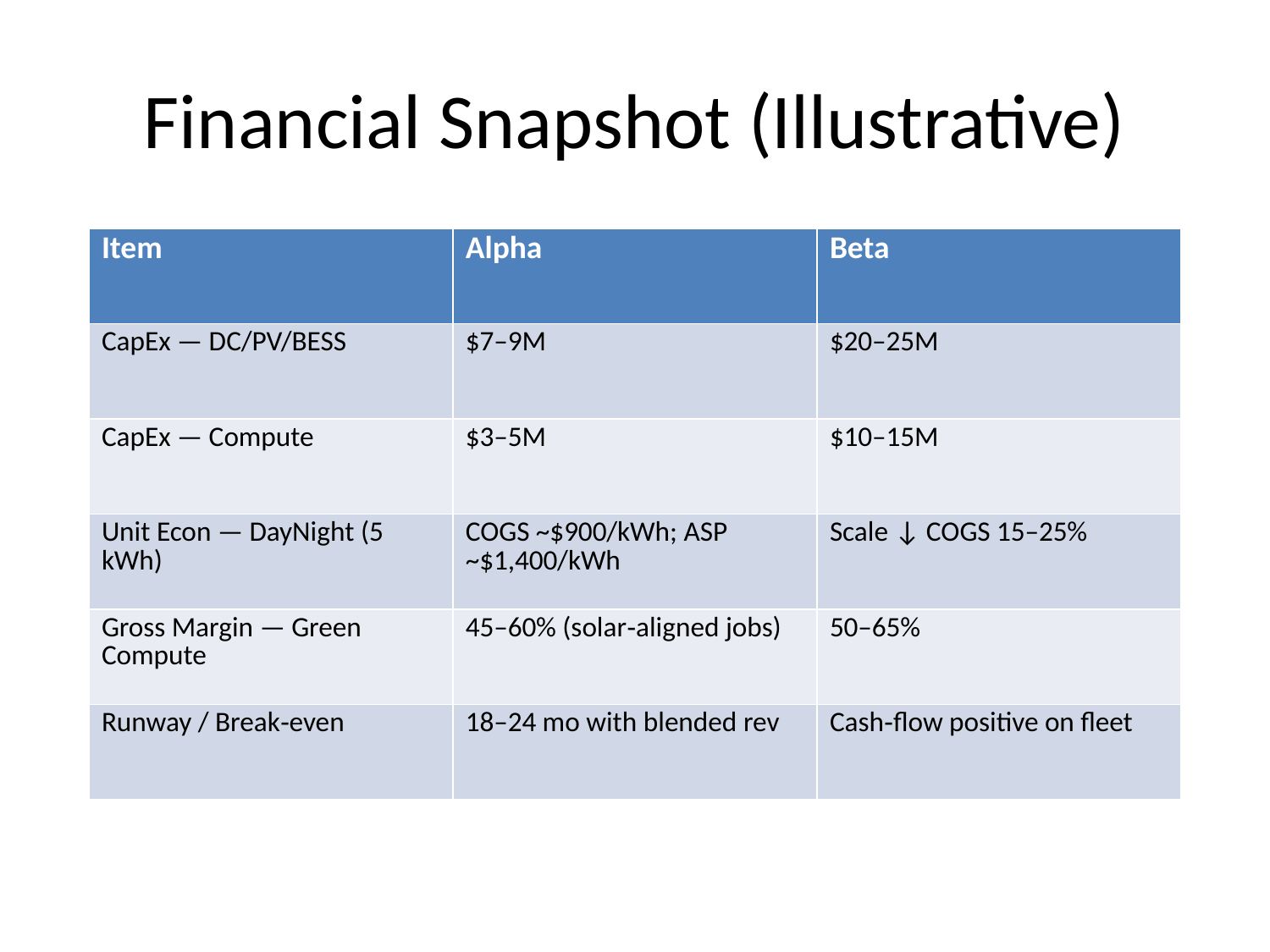

# Financial Snapshot (Illustrative)
| Item | Alpha | Beta |
| --- | --- | --- |
| CapEx — DC/PV/BESS | $7–9M | $20–25M |
| CapEx — Compute | $3–5M | $10–15M |
| Unit Econ — DayNight (5 kWh) | COGS ~$900/kWh; ASP ~$1,400/kWh | Scale ↓ COGS 15–25% |
| Gross Margin — Green Compute | 45–60% (solar‑aligned jobs) | 50–65% |
| Runway / Break‑even | 18–24 mo with blended rev | Cash‑flow positive on fleet |